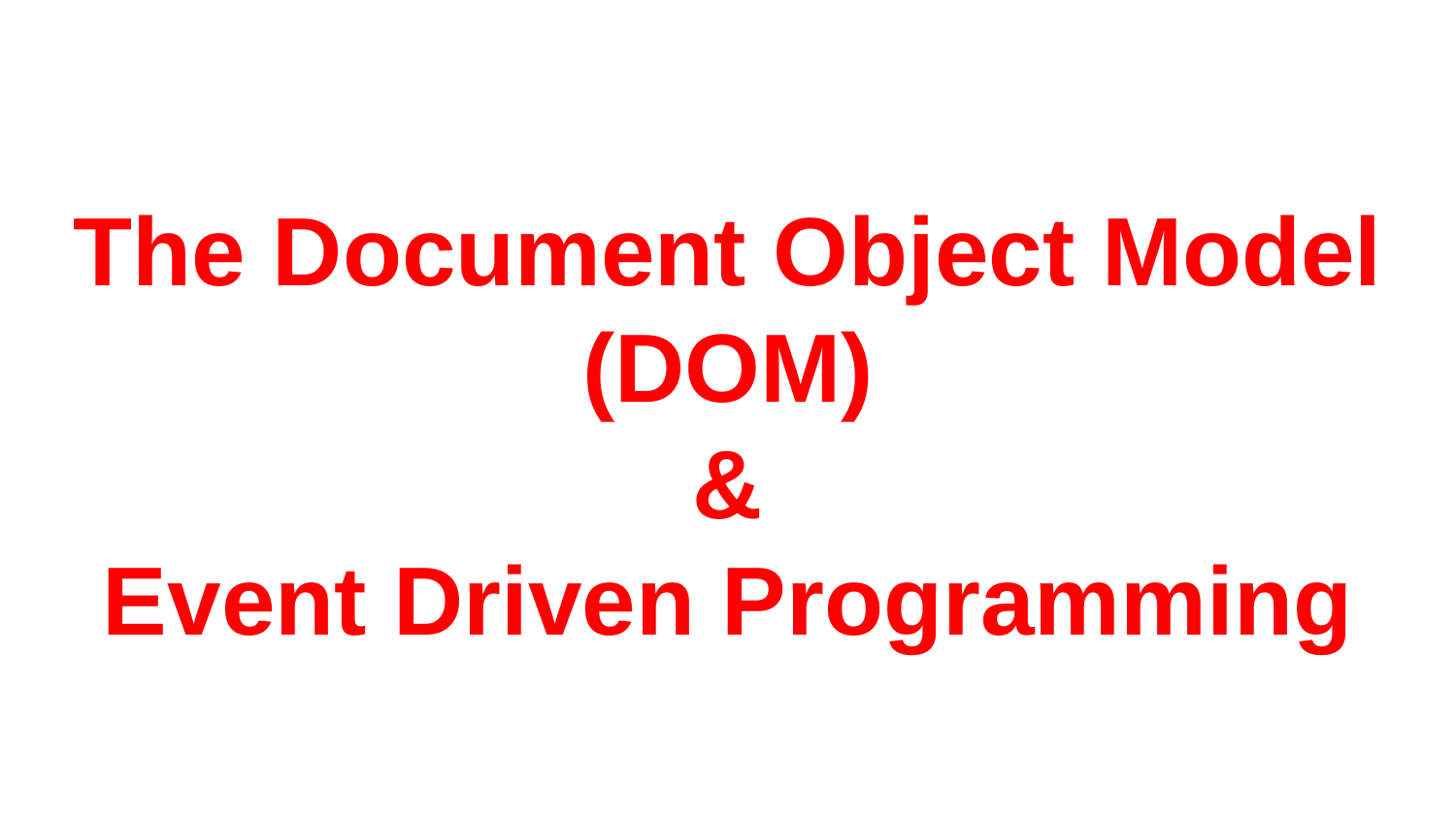

# The Document Object Model
(DOM)
&
Event Driven Programming